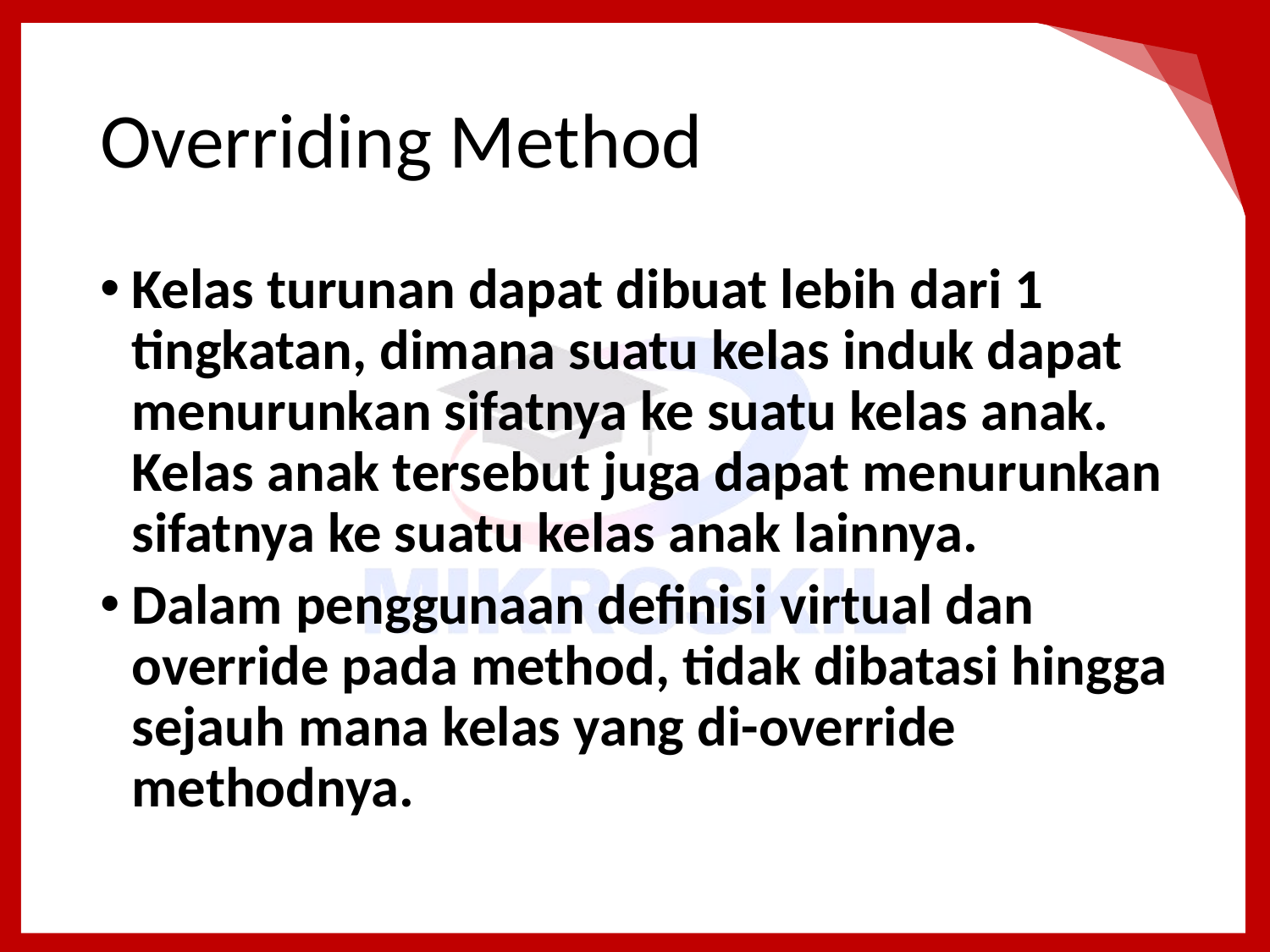

# Overriding Method
Kelas turunan dapat dibuat lebih dari 1 tingkatan, dimana suatu kelas induk dapat menurunkan sifatnya ke suatu kelas anak. Kelas anak tersebut juga dapat menurunkan sifatnya ke suatu kelas anak lainnya.
Dalam penggunaan definisi virtual dan override pada method, tidak dibatasi hingga sejauh mana kelas yang di-override methodnya.